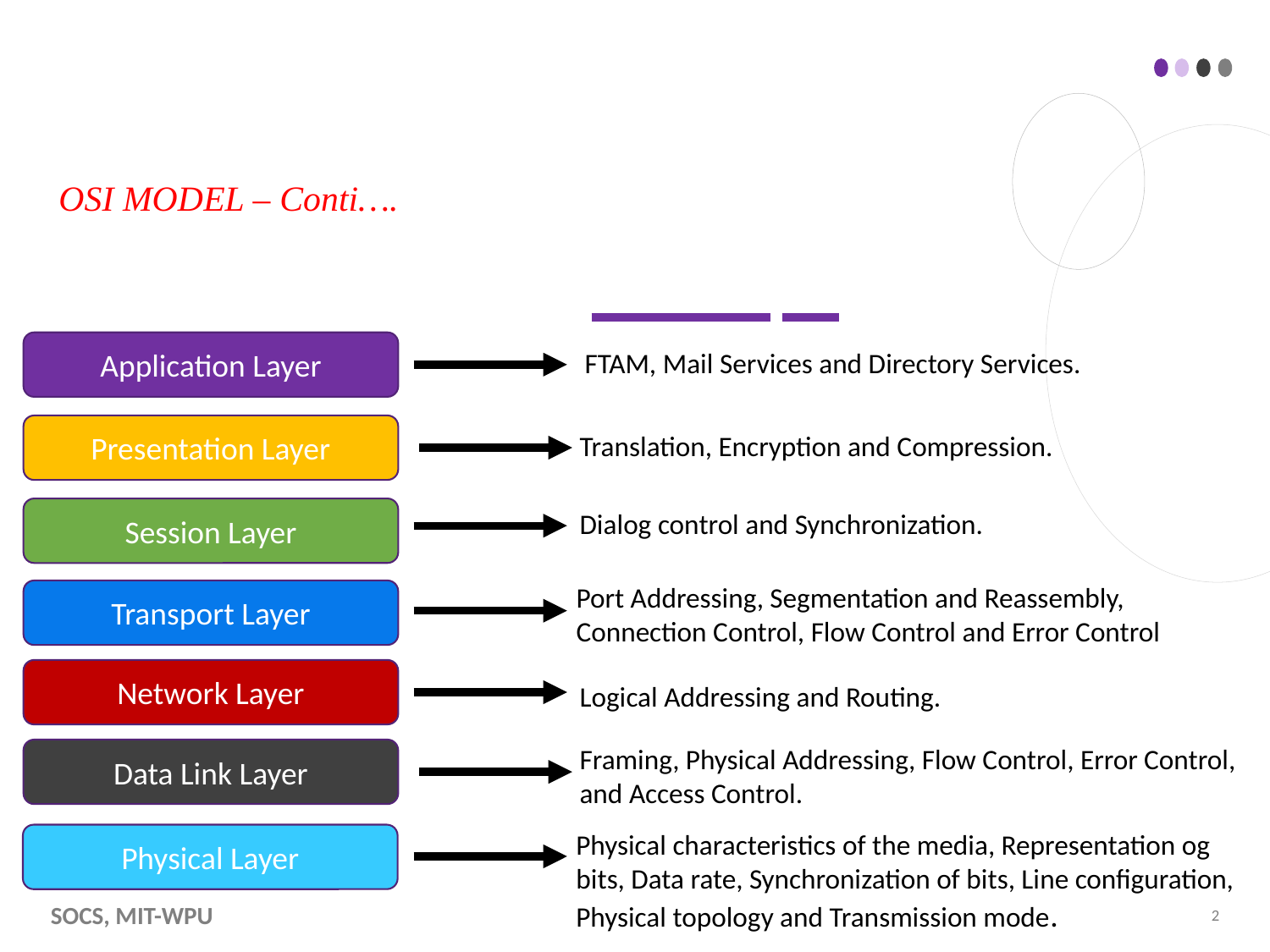

# OSI Model – Conti….
Application Layer

FTAM, Mail Services and Directory Services.
Presentation Layer
Translation, Encryption and Compression.
Session Layer
Dialog control and Synchronization.
Port Addressing, Segmentation and Reassembly, Connection Control, Flow Control and Error Control
Transport Layer
Network Layer
Logical Addressing and Routing.
Framing, Physical Addressing, Flow Control, Error Control, and Access Control.
Data Link Layer
Physical characteristics of the media, Representation og bits, Data rate, Synchronization of bits, Line configuration, Physical topology and Transmission mode.
Physical Layer
SoCS, MIT-WPU
2